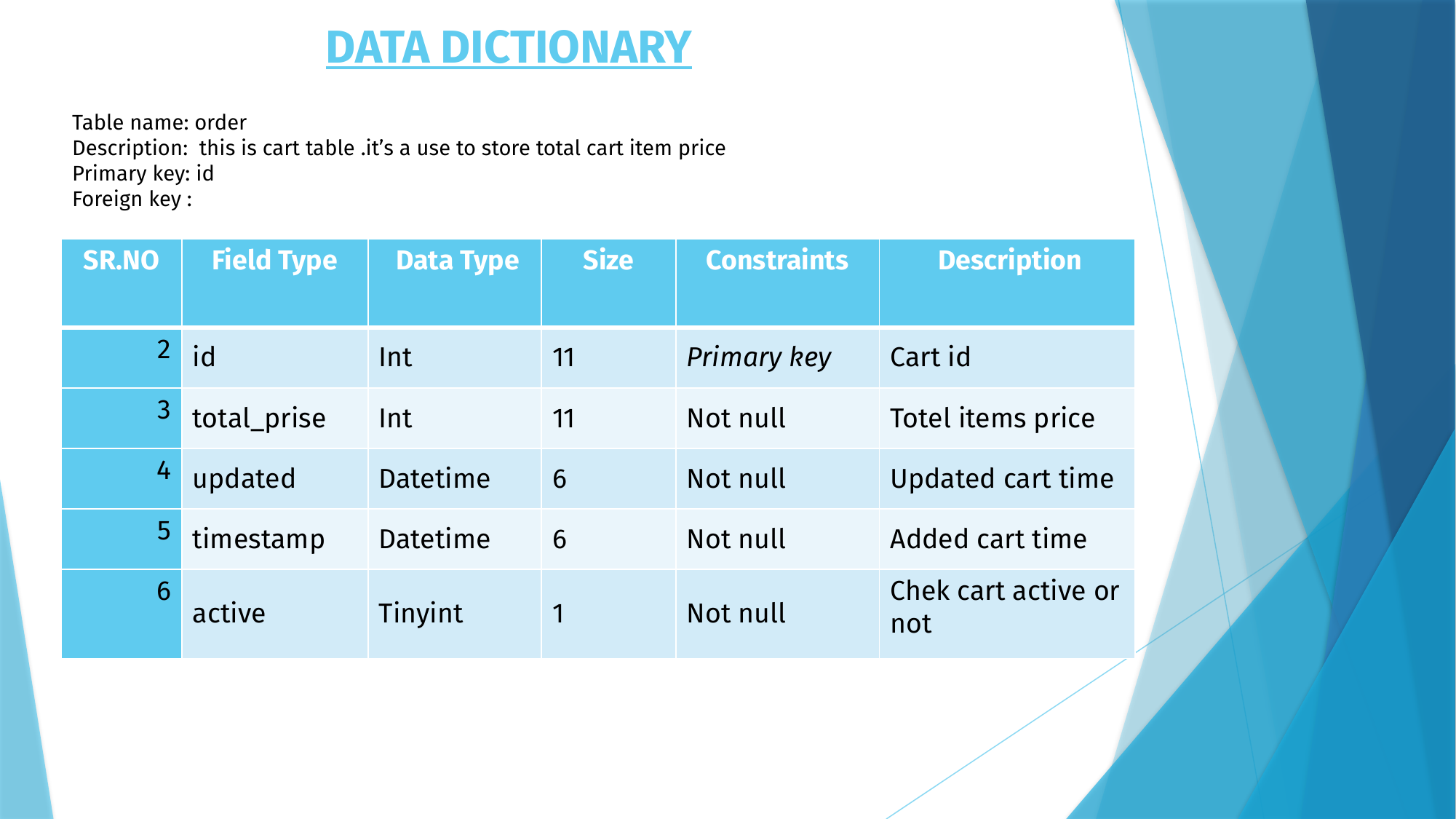

# DATA DICTIONARY
Table name: order
Description:  this is cart table .it’s a use to store total cart item price
Primary key: id
Foreign key :
| SR.NO | Field Type | Data Type | Size | Constraints | Description |
| --- | --- | --- | --- | --- | --- |
| 2 | id | Int | 11 | Primary key | Cart id |
| 3 | total\_prise | Int | 11 | Not null | Totel items price |
| 4 | updated | Datetime | 6 | Not null | Updated cart time |
| 5 | timestamp | Datetime | 6 | Not null | Added cart time |
| 6 | active | Tinyint | 1 | Not null | Chek cart active or not |